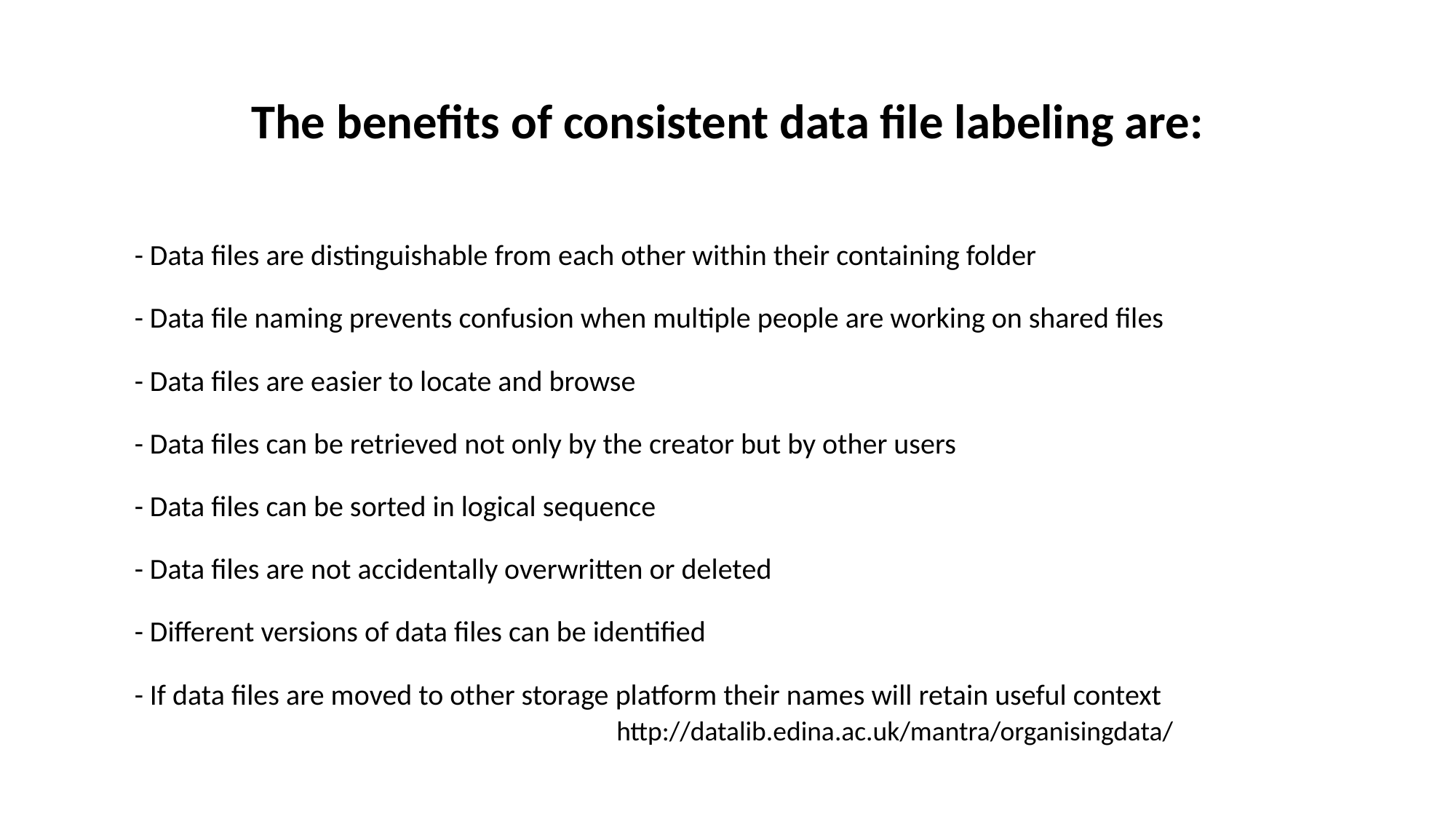

# The benefits of consistent data file labeling are:
- Data files are distinguishable from each other within their containing folder
- Data file naming prevents confusion when multiple people are working on shared files
- Data files are easier to locate and browse
- Data files can be retrieved not only by the creator but by other users
- Data files can be sorted in logical sequence
- Data files are not accidentally overwritten or deleted
- Different versions of data files can be identified
- If data files are moved to other storage platform their names will retain useful context
http://datalib.edina.ac.uk/mantra/organisingdata/